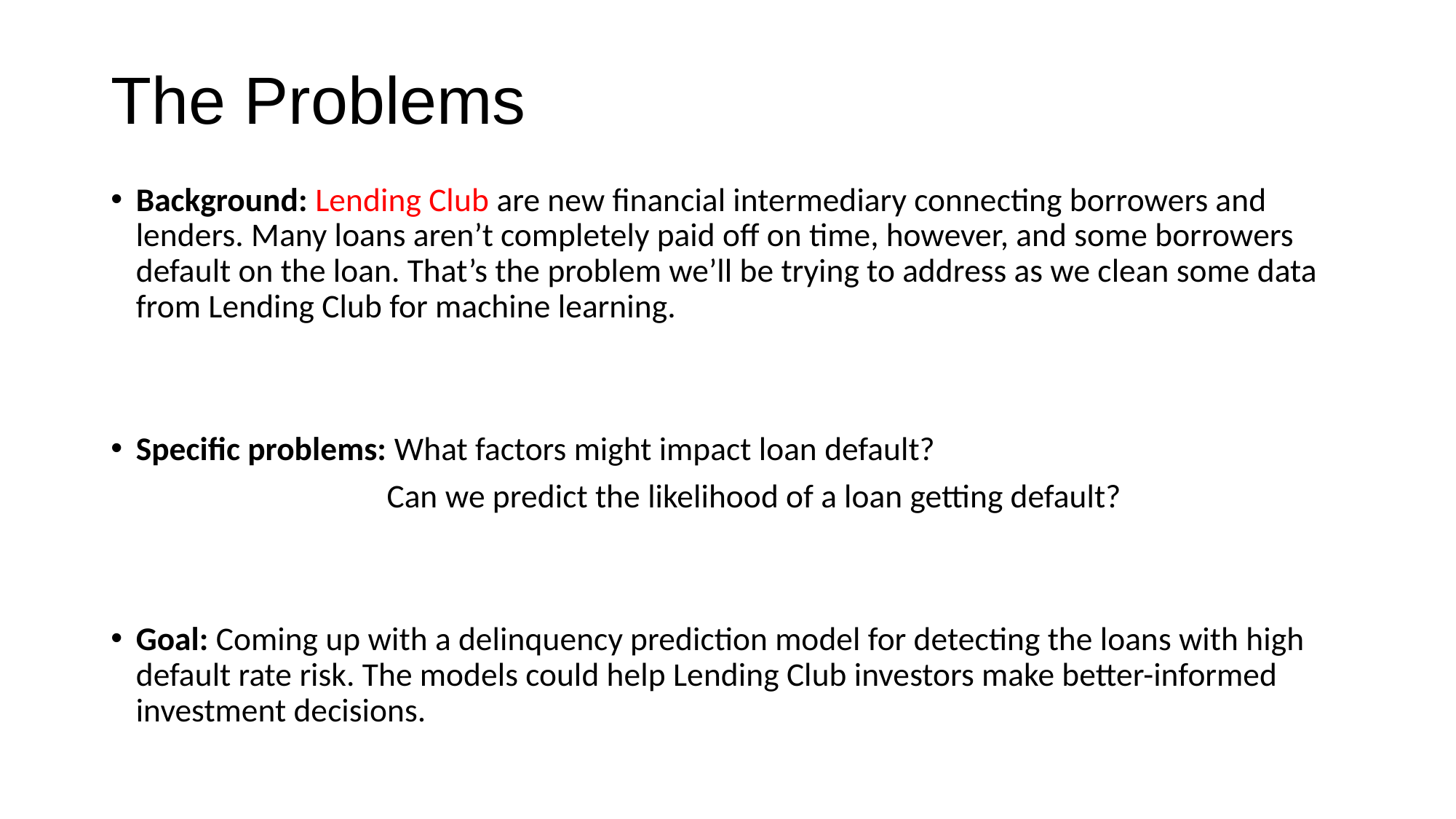

# The Problems
Background: Lending Club are new financial intermediary connecting borrowers and lenders. Many loans aren’t completely paid off on time, however, and some borrowers default on the loan. That’s the problem we’ll be trying to address as we clean some data from Lending Club for machine learning.

Specific problems: What factors might impact loan default?
                                     Can we predict the likelihood of a loan getting default?

Goal: Coming up with a delinquency prediction model for detecting the loans with high default rate risk. The models could help Lending Club investors make better-informed investment decisions.